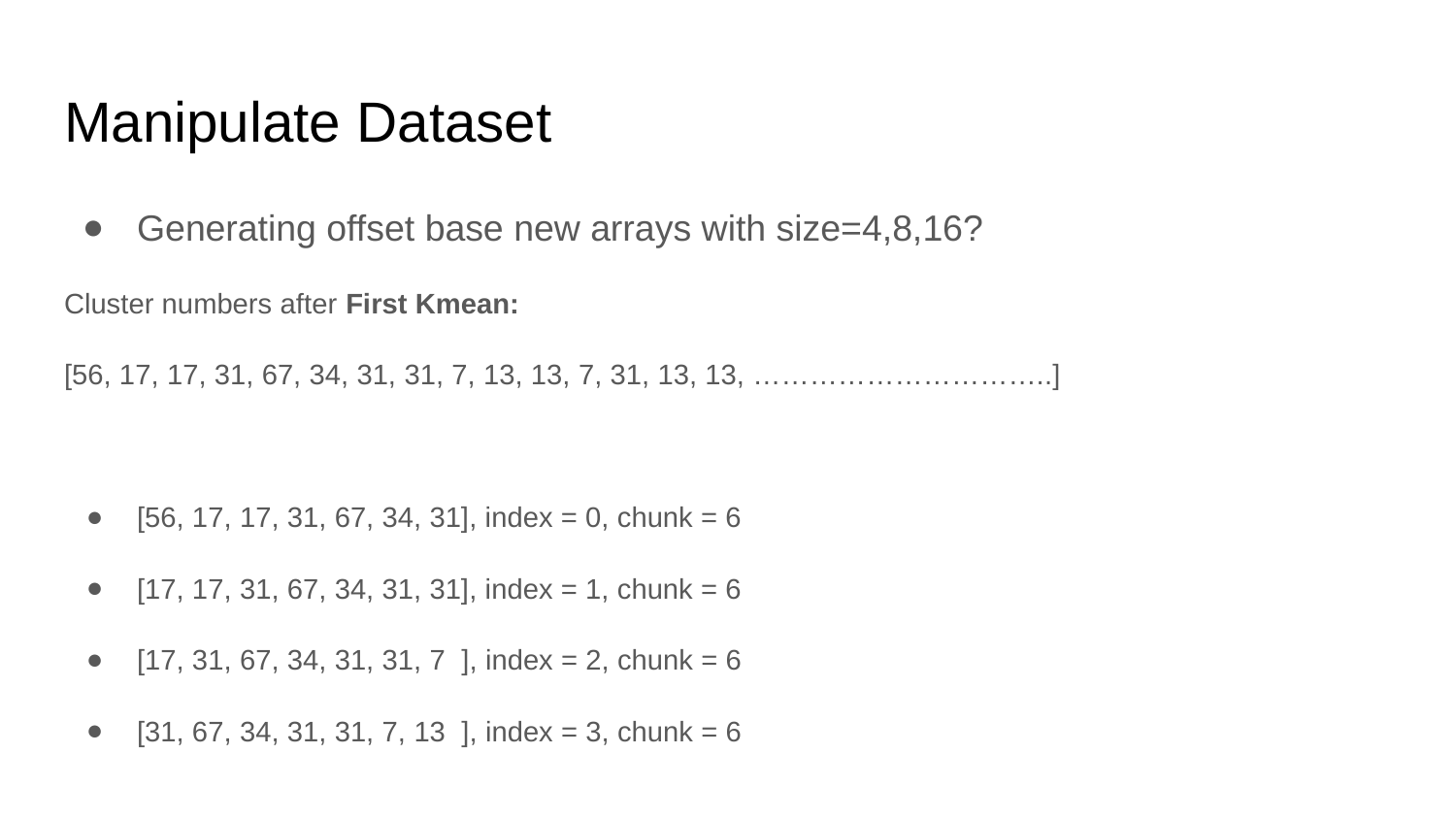

# Manipulate Dataset
Generating offset base new arrays with size=4,8,16?
Cluster numbers after First Kmean:
[56, 17, 17, 31, 67, 34, 31, 31, 7, 13, 13, 7, 31, 13, 13, …………………………..]

[56, 17, 17, 31, 67, 34, 31], index = 0, chunk = 6
[17, 17, 31, 67, 34, 31, 31], index = 1, chunk = 6
[17, 31, 67, 34, 31, 31, 7  ], index = 2, chunk = 6
[31, 67, 34, 31, 31, 7, 13  ], index = 3, chunk = 6